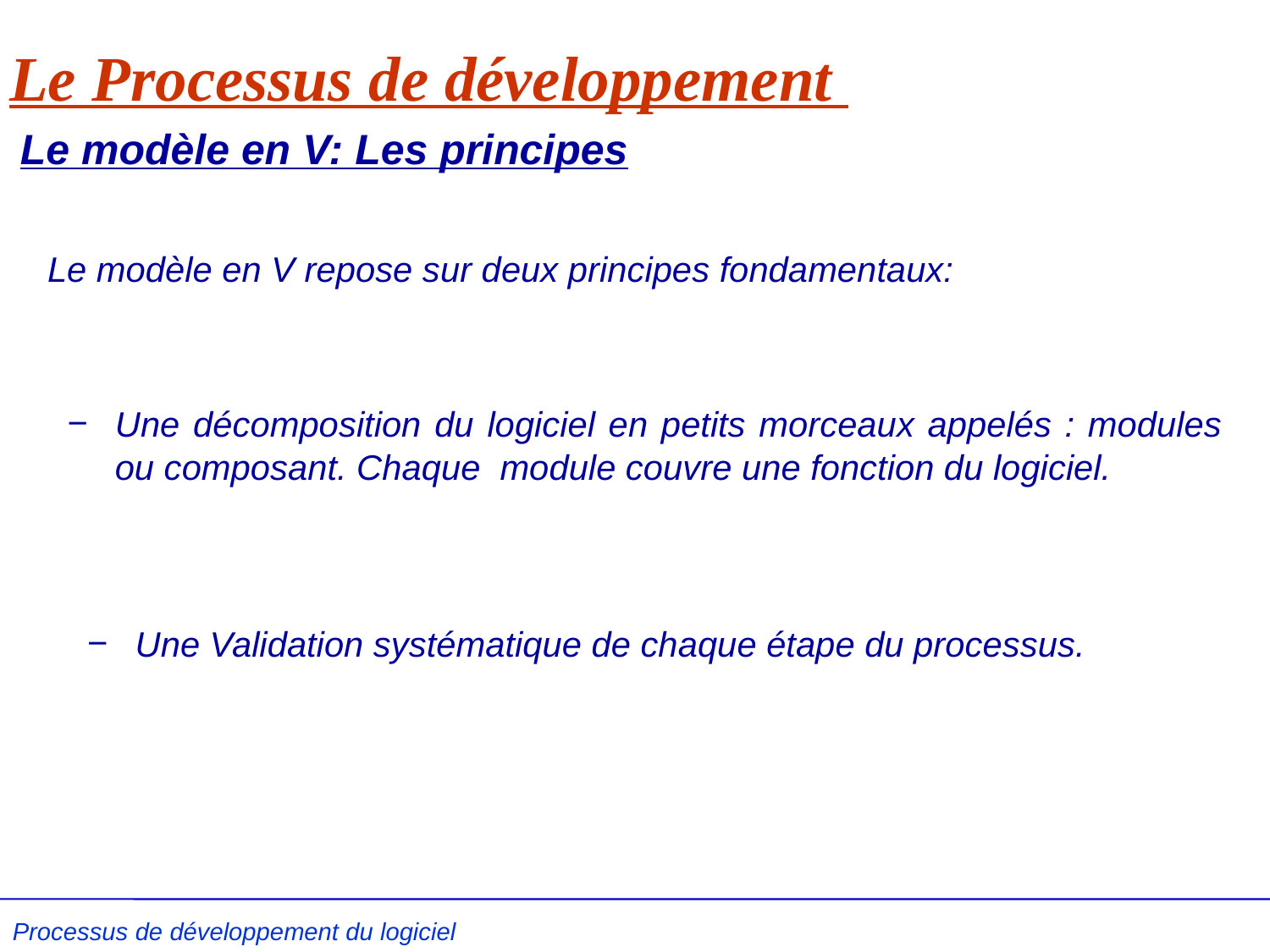

# Le Processus de développement
Le modèle en V: Les principes
Le modèle en V repose sur deux principes fondamentaux:
Une décomposition du logiciel en petits morceaux appelés : modules ou composant. Chaque  module couvre une fonction du logiciel.
Une Validation systématique de chaque étape du processus.

Processus de développement du logiciel                                                                                                            L .Kzaz